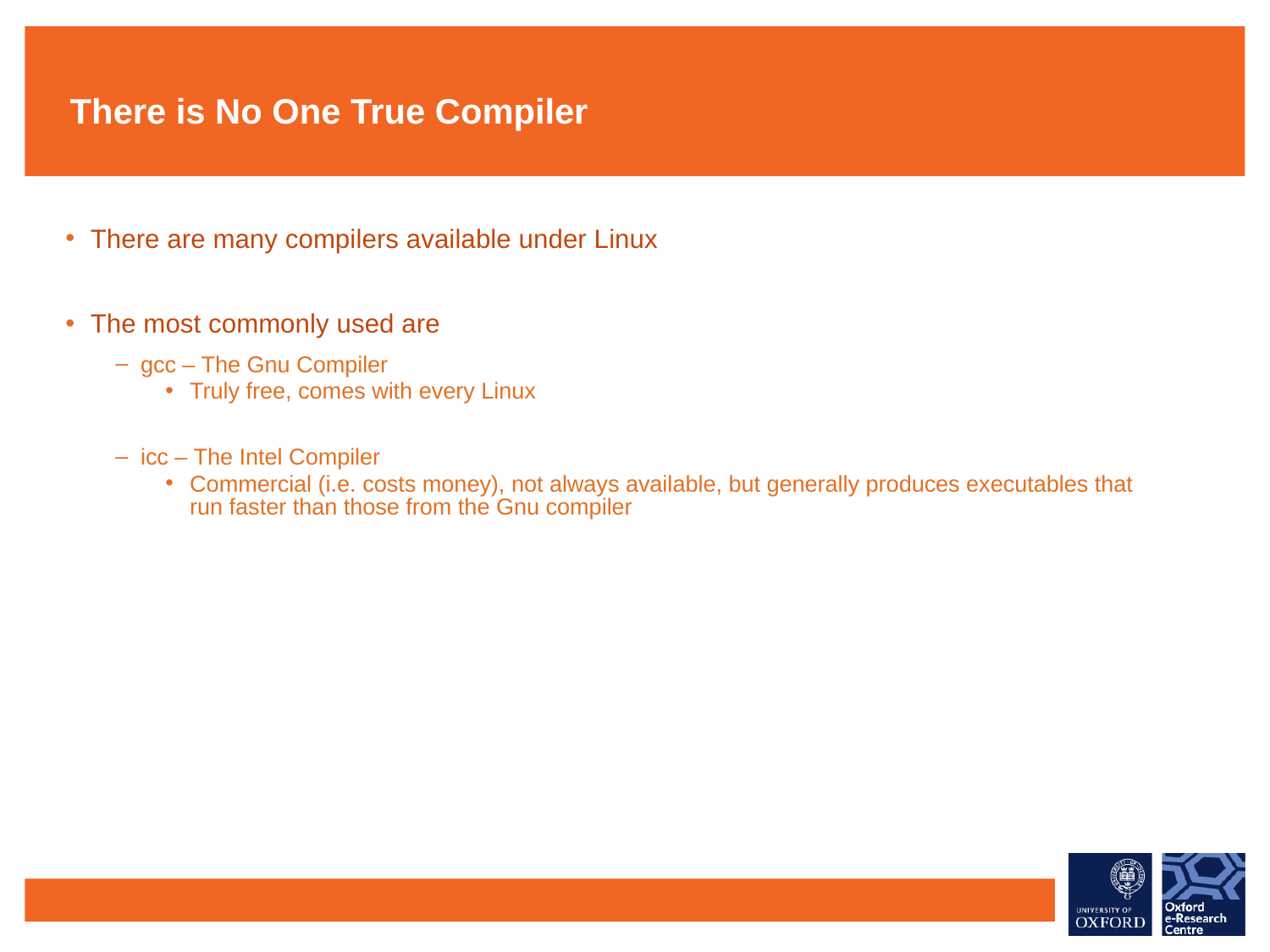

# There is No One True Compiler
There are many compilers available under Linux

The most commonly used are
gcc – The Gnu Compiler
Truly free, comes with every Linux

icc – The Intel Compiler
Commercial (i.e. costs money), not always available, but generally produces executables that run faster than those from the Gnu compiler